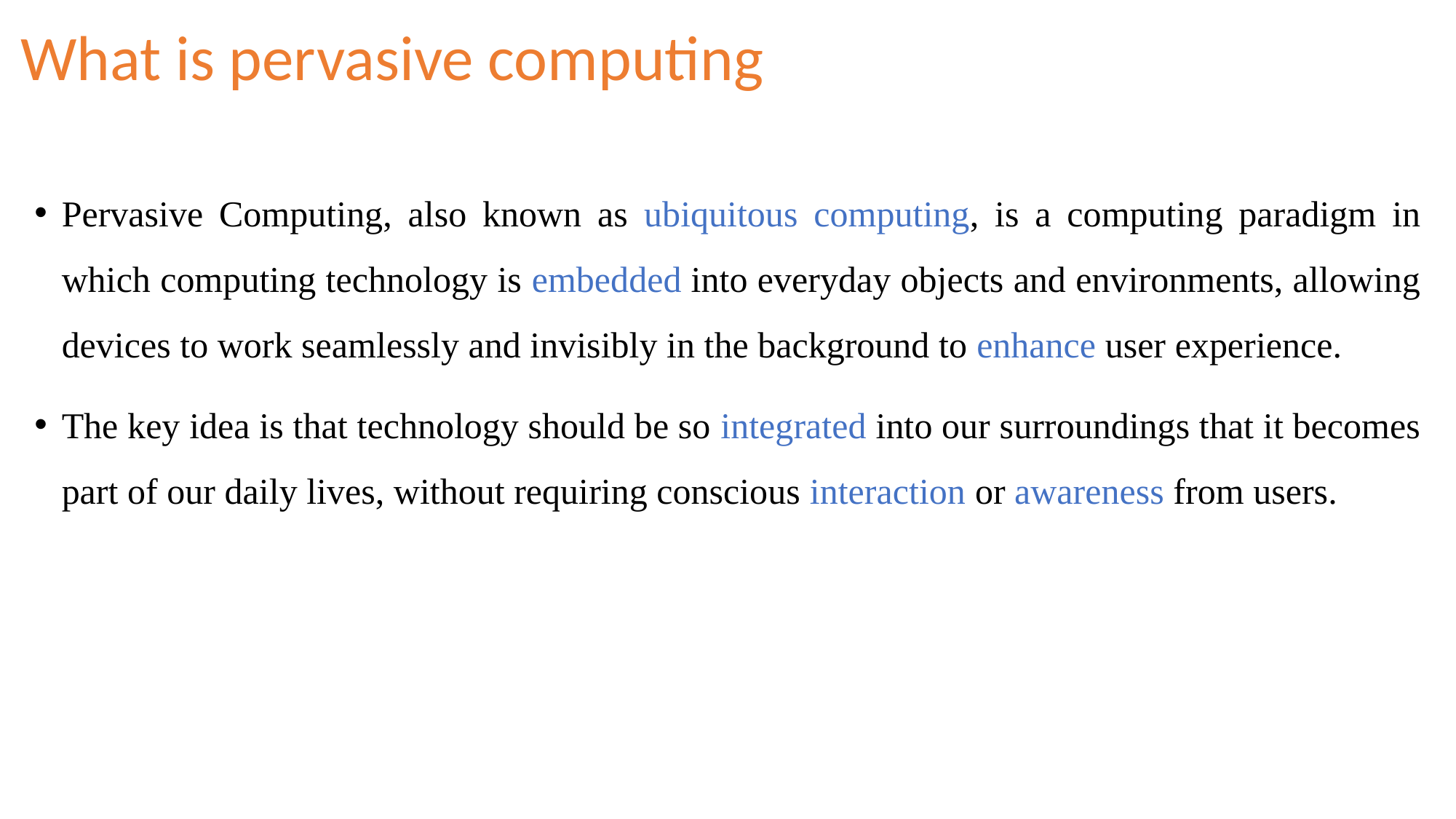

# What is pervasive computing
Pervasive Computing, also known as ubiquitous computing, is a computing paradigm in which computing technology is embedded into everyday objects and environments, allowing devices to work seamlessly and invisibly in the background to enhance user experience.
The key idea is that technology should be so integrated into our surroundings that it becomes part of our daily lives, without requiring conscious interaction or awareness from users.